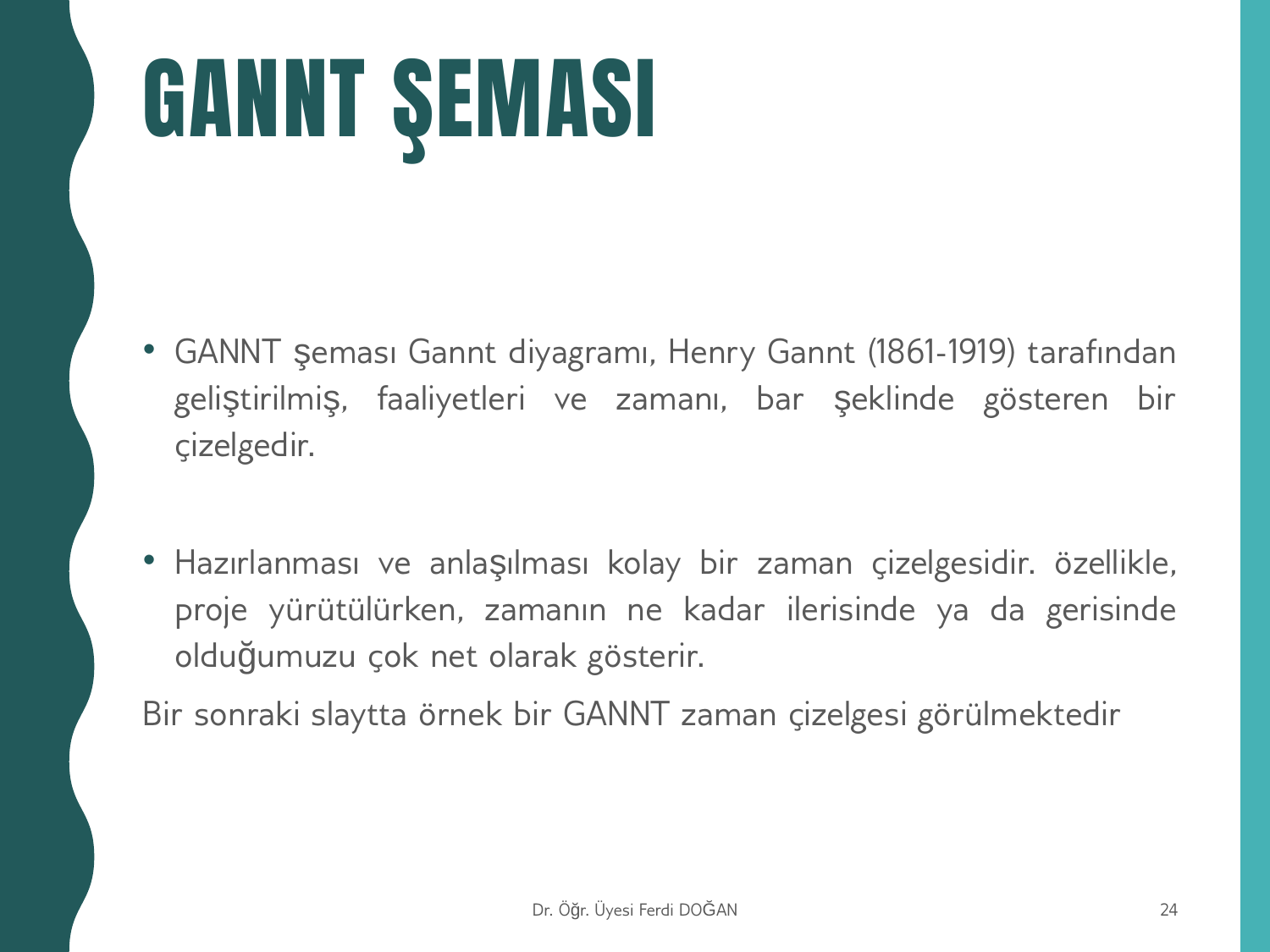

# GANNT şeması
GANNT şeması Gannt diyagramı, Henry Gannt (1861-1919) tarafından geliştirilmiş, faaliyetleri ve zamanı, bar şeklinde gösteren bir çizelgedir.

Hazırlanması ve anlaşılması kolay bir zaman çizelgesidir. özellikle, proje yürütülürken, zamanın ne kadar ilerisinde ya da gerisinde olduğumuzu çok net olarak gösterir.
Bir sonraki slaytta örnek bir GANNT zaman çizelgesi görülmektedir
Dr. Öğr. Üyesi Ferdi DOĞAN
24